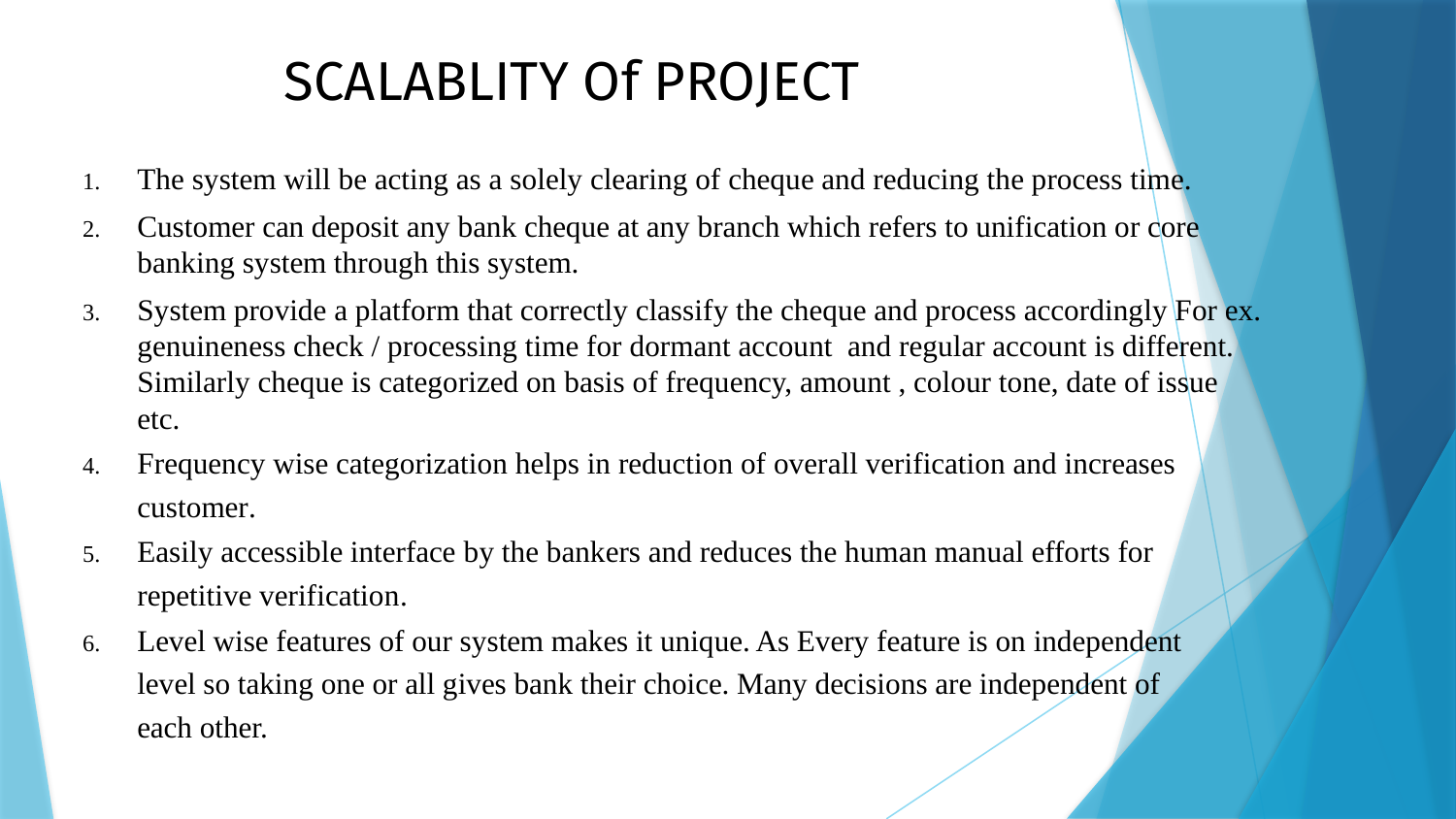

# SCALABLITY Of PROJECT
The system will be acting as a solely clearing of cheque and reducing the process time.
Customer can deposit any bank cheque at any branch which refers to unification or core banking system through this system.
System provide a platform that correctly classify the cheque and process accordingly For ex. genuineness check / processing time for dormant account  and regular account is different. Similarly cheque is categorized on basis of frequency, amount , colour tone, date of issue etc.
Frequency wise categorization helps in reduction of overall verification and increases customer.
Easily accessible interface by the bankers and reduces the human manual efforts for repetitive verification.
Level wise features of our system makes it unique. As Every feature is on independent level so taking one or all gives bank their choice. Many decisions are independent of each other.